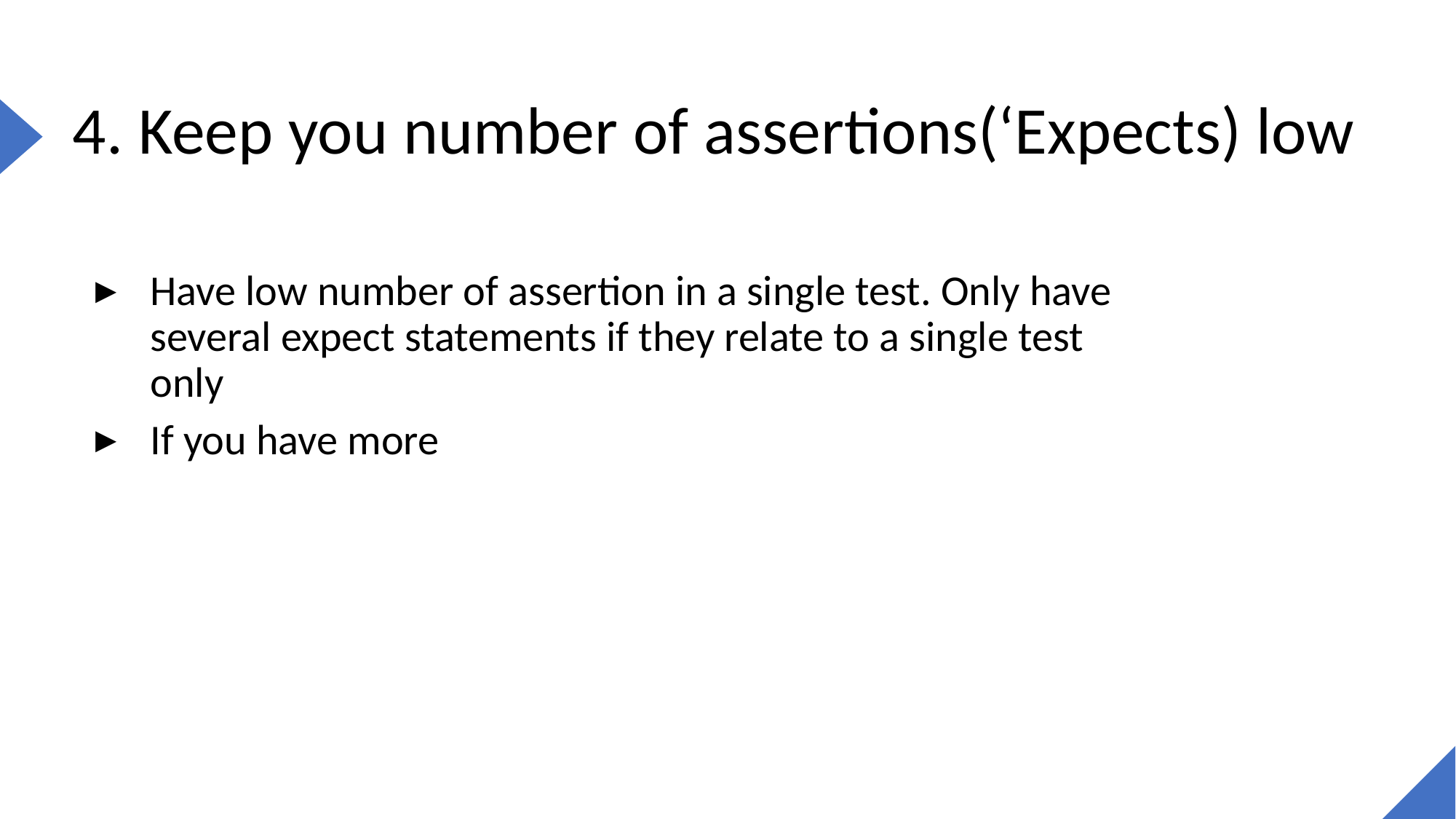

# 4. Keep you number of assertions(‘Expects) low
Have low number of assertion in a single test. Only have several expect statements if they relate to a single test only
If you have more